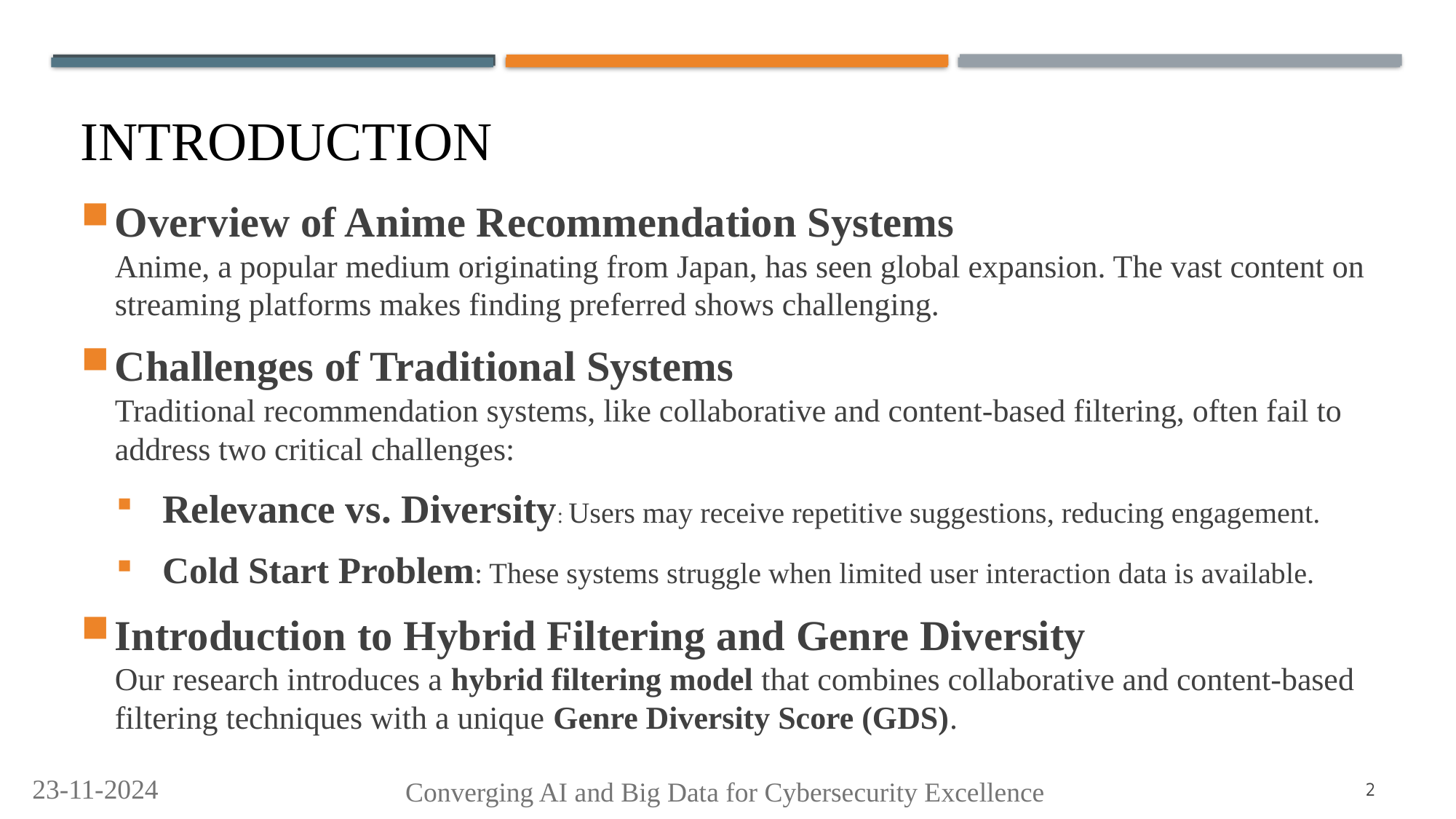

# INTRODUCTION
Overview of Anime Recommendation Systems
Anime, a popular medium originating from Japan, has seen global expansion. The vast content on streaming platforms makes finding preferred shows challenging.
Challenges of Traditional Systems
Traditional recommendation systems, like collaborative and content-based filtering, often fail to address two critical challenges:
  Relevance vs. Diversity: Users may receive repetitive suggestions, reducing engagement.
  Cold Start Problem: These systems struggle when limited user interaction data is available.
Introduction to Hybrid Filtering and Genre Diversity
Our research introduces a hybrid filtering model that combines collaborative and content-based filtering techniques with a unique Genre Diversity Score (GDS).
23-11-2024
2
Converging AI and Big Data for Cybersecurity Excellence